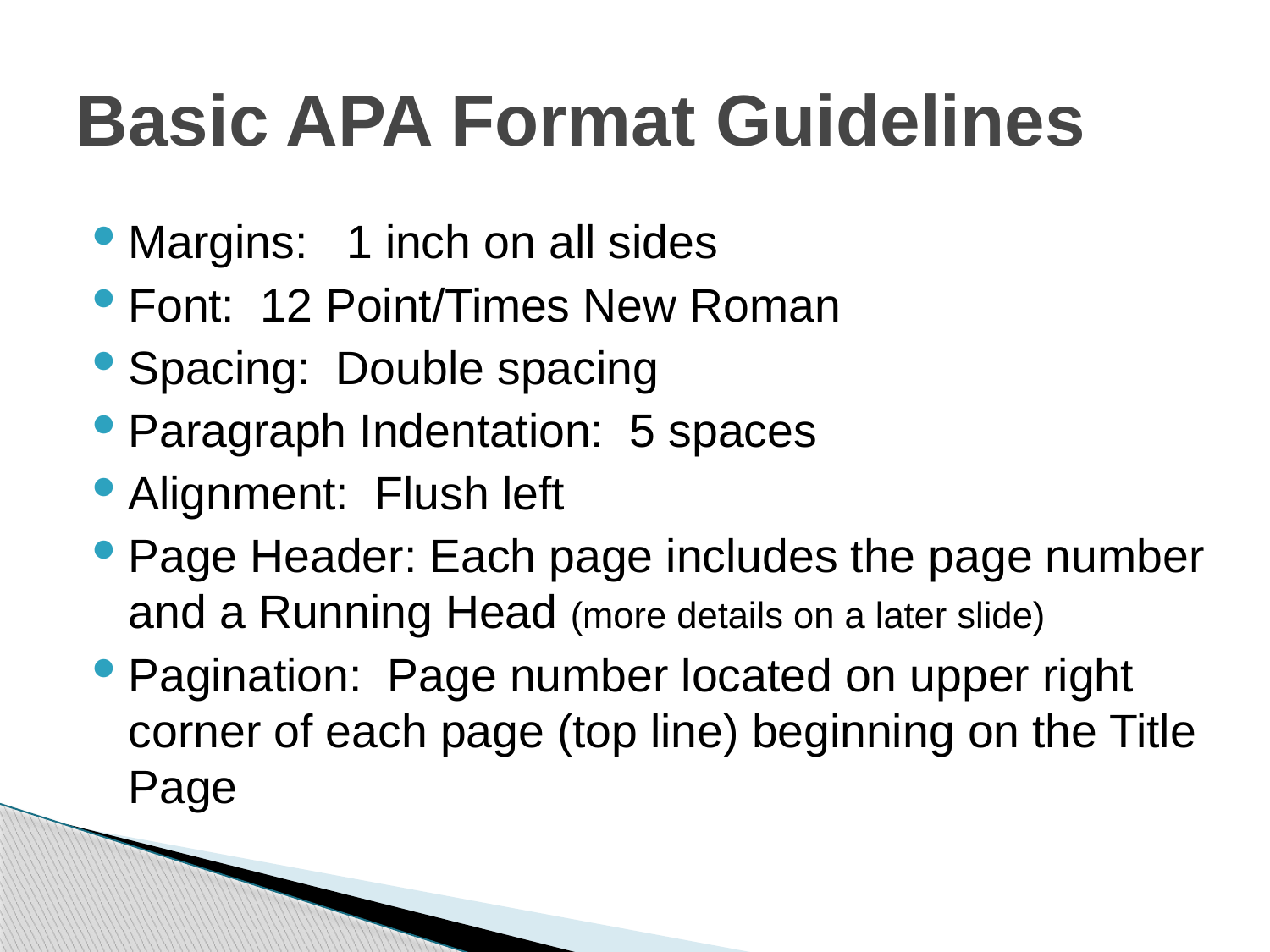

# Basic APA Format Guidelines
Margins:   1 inch on all sides
Font:  12 Point/Times New Roman
Spacing:  Double spacing
Paragraph Indentation:  5 spaces
Alignment:  Flush left
Page Header: Each page includes the page number and a Running Head (more details on a later slide)
Pagination:  Page number located on upper right corner of each page (top line) beginning on the Title Page